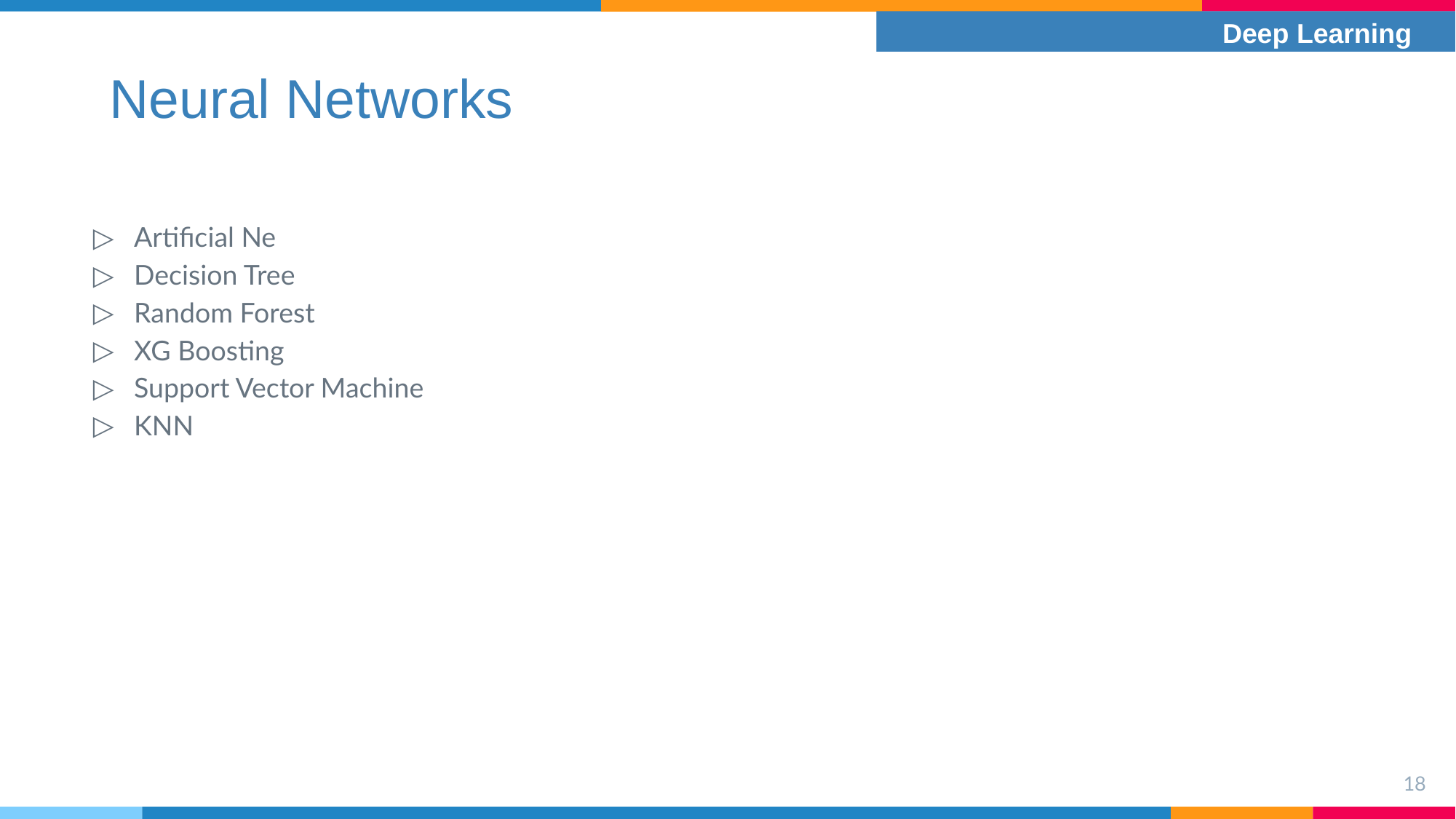

Deep Learning

# Neural Networks

Artificial Ne
Decision Tree
Random Forest
XG Boosting
Support Vector Machine
KNN

18